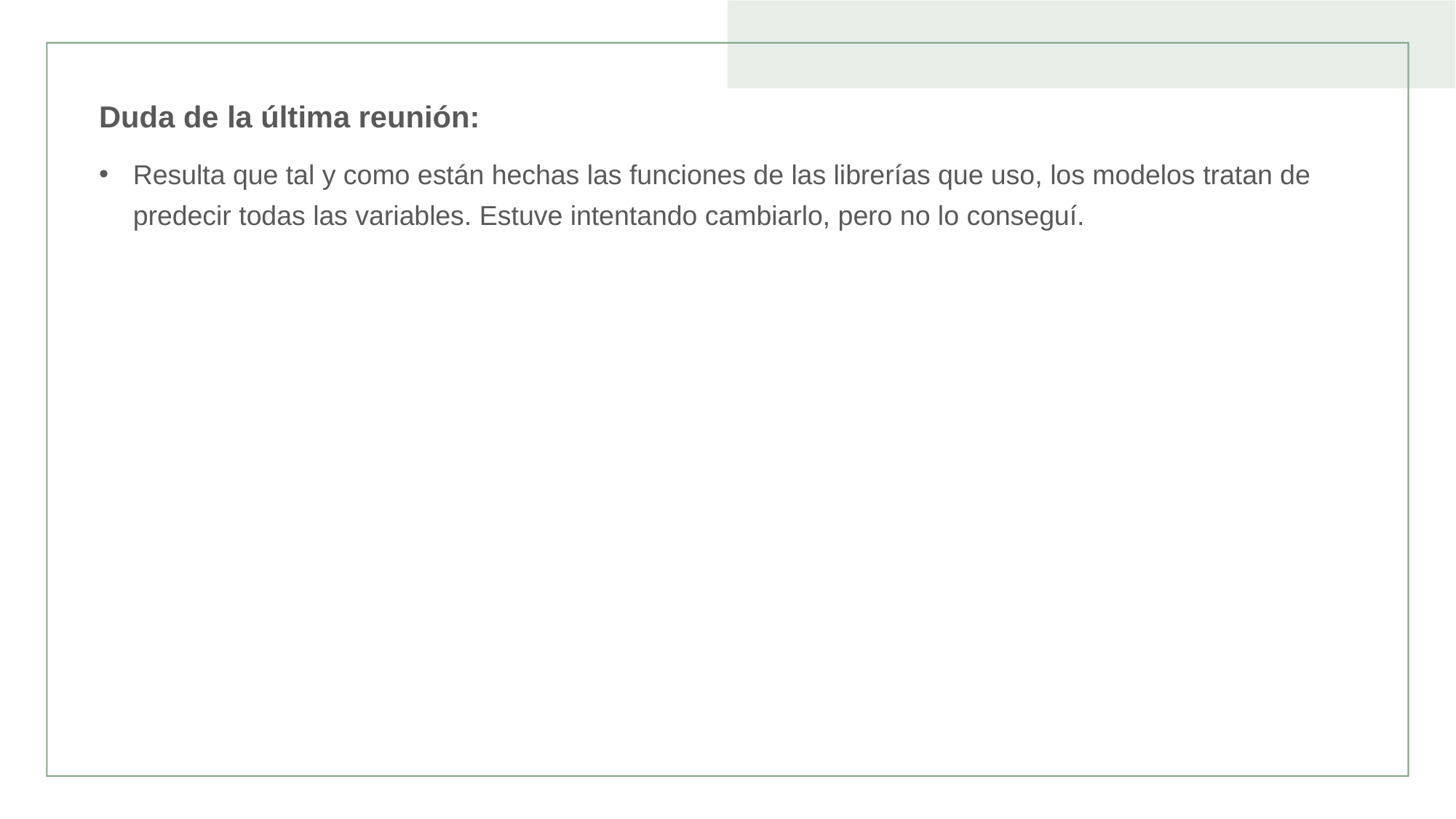

Duda de la última reunión:
Resulta que tal y como están hechas las funciones de las librerías que uso, los modelos tratan de predecir todas las variables. Estuve intentando cambiarlo, pero no lo conseguí.